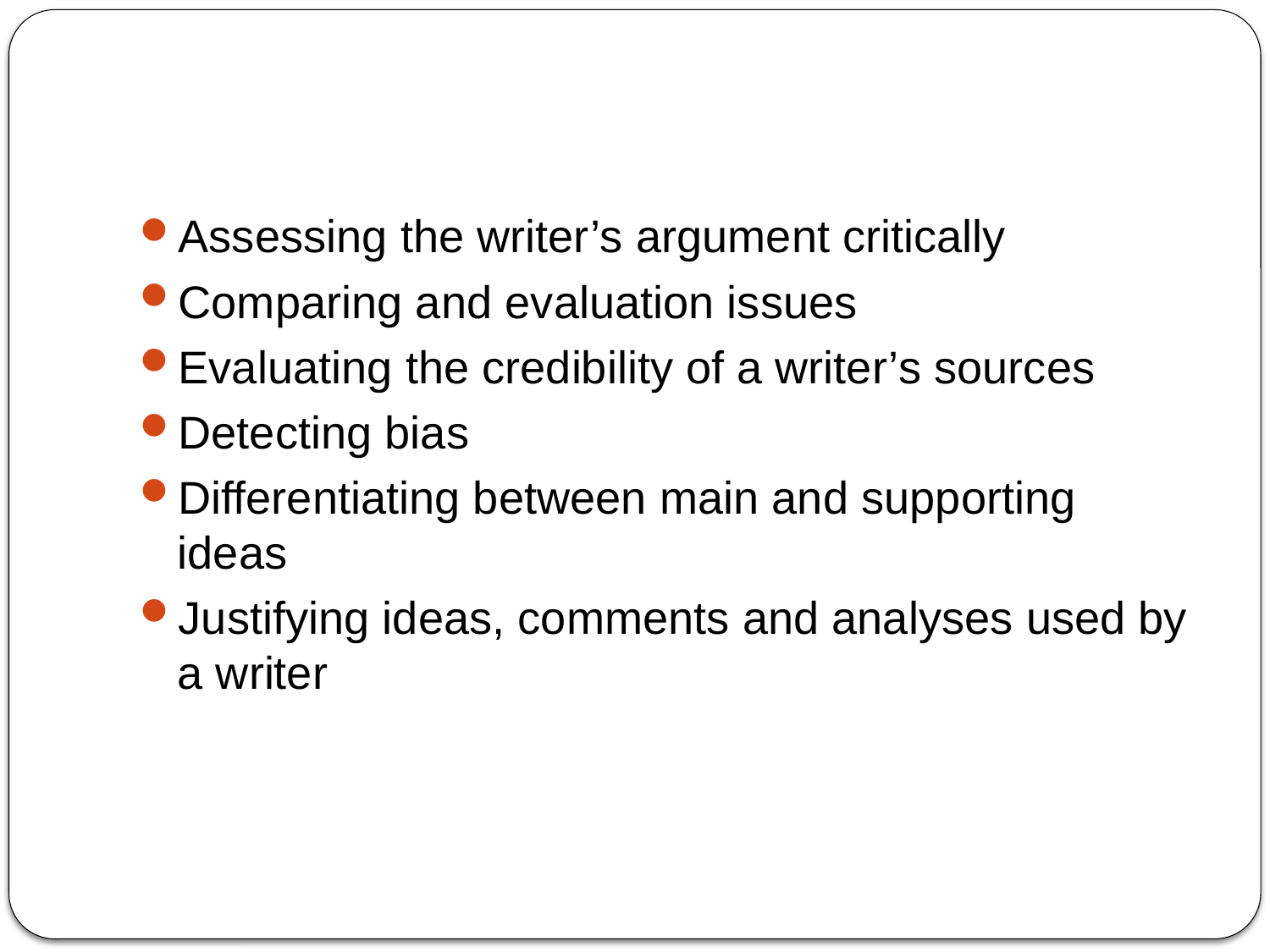

#
Assessing the writer’s argument critically
Comparing and evaluation issues
Evaluating the credibility of a writer’s sources
Detecting bias
Differentiating between main and supporting ideas
Justifying ideas, comments and analyses used by a writer